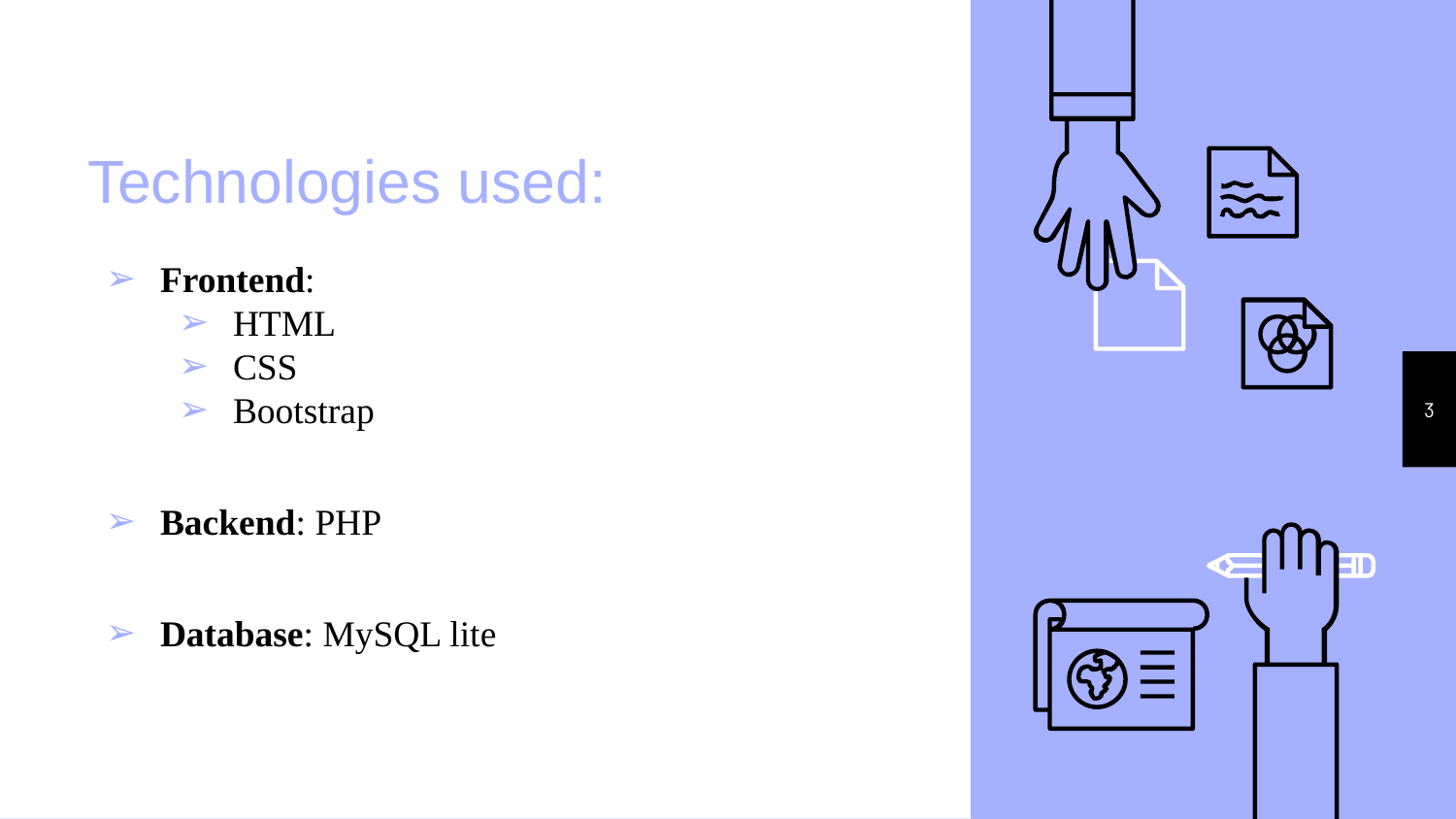

# Technologies used:
Frontend:
HTML
CSS
Bootstrap

Backend: PHP

Database: MySQL lite
3